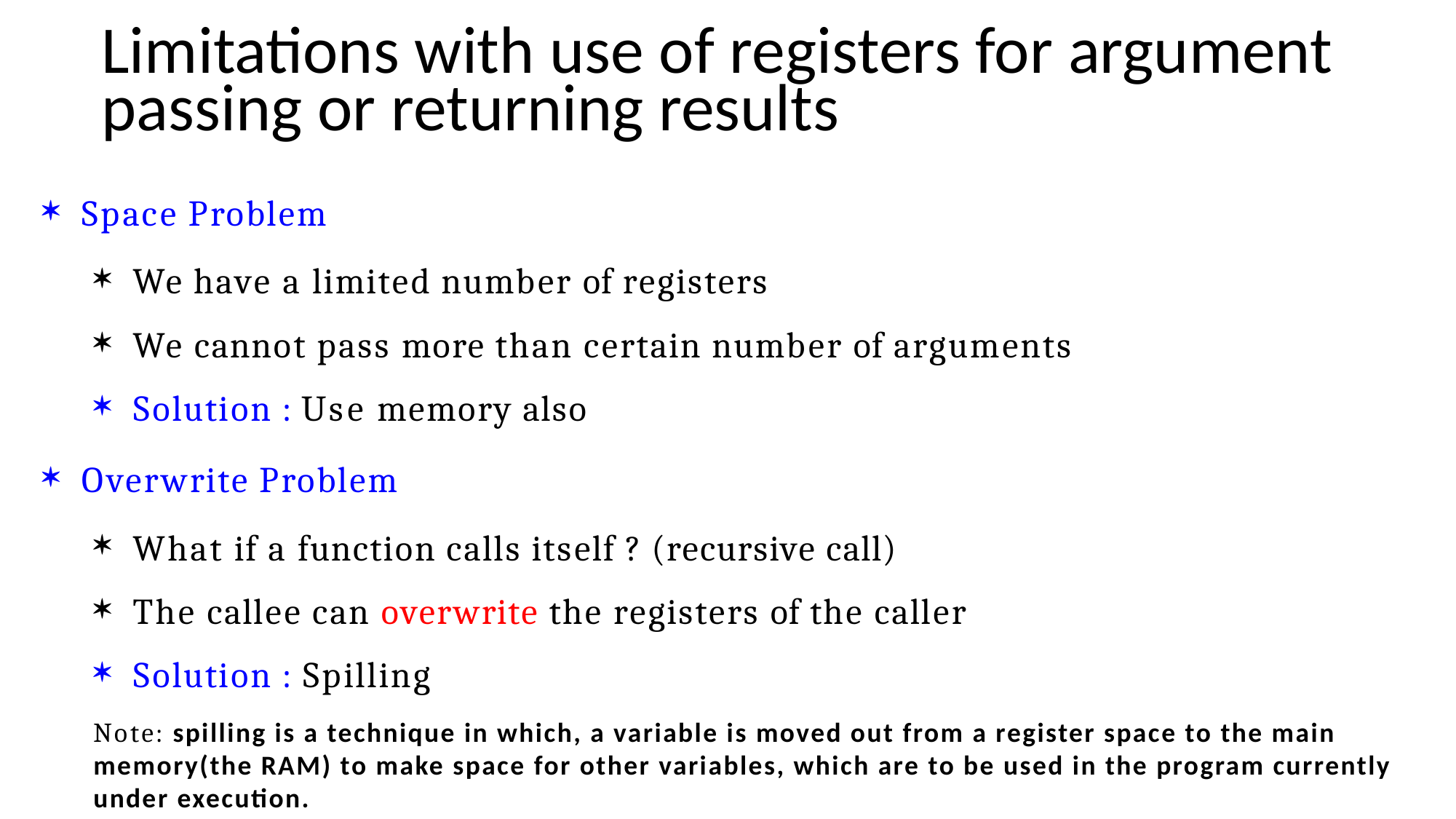

# Limitations with use of registers for argument  passing or returning results
Space Problem
We have a limited number of registers
We cannot pass more than certain number of arguments
Solution : Use memory also
Overwrite Problem
What if a function calls itself ? (recursive call)
The callee can overwrite the registers of the caller
Solution : Spilling
Note: spilling is a technique in which, a variable is moved out from a register space to the main memory(the RAM) to make space for other variables, which are to be used in the program currently under execution.